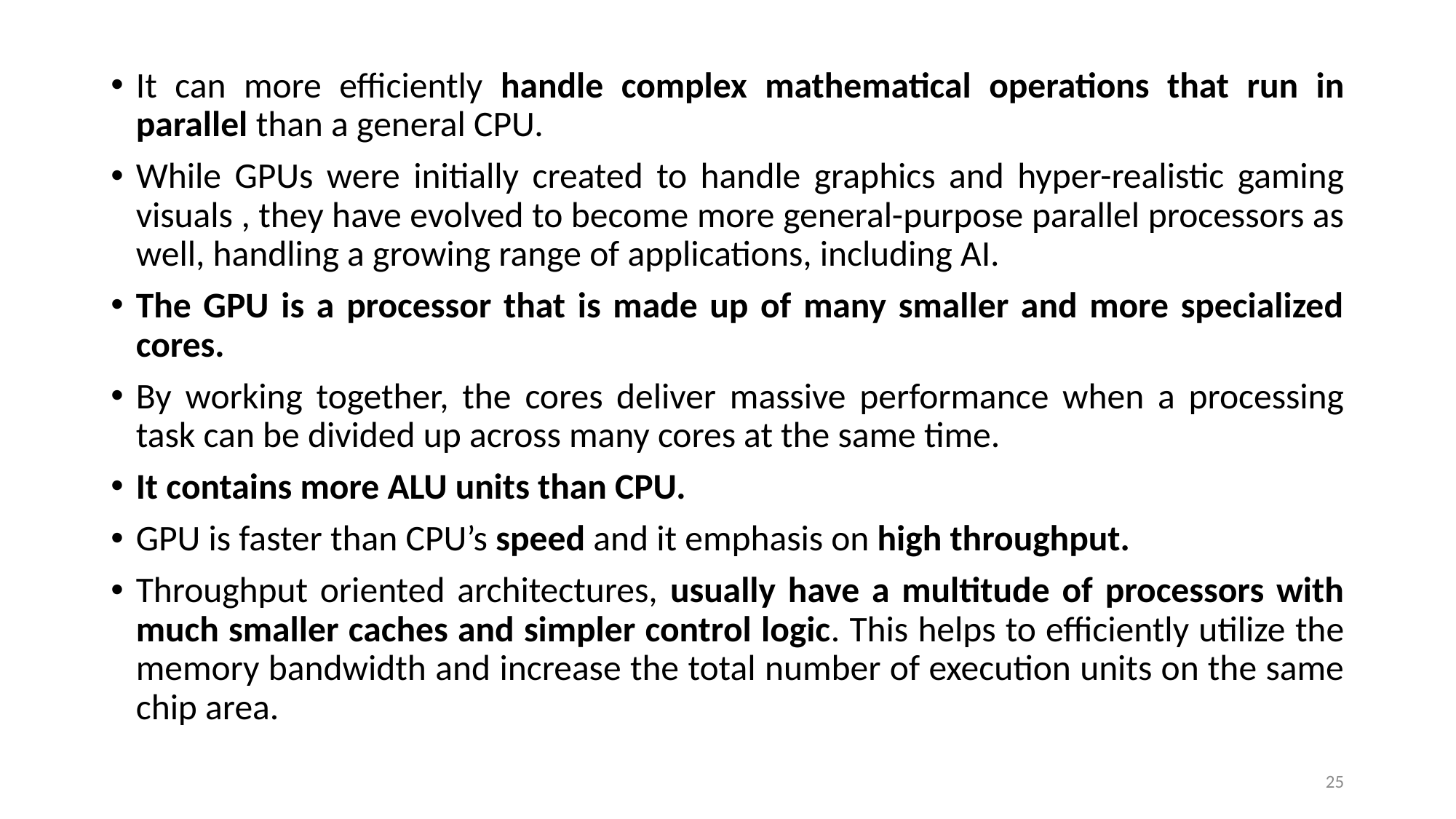

It can more efficiently handle complex mathematical operations that run in parallel than a general CPU.
While GPUs were initially created to handle graphics and hyper-realistic gaming visuals , they have evolved to become more general-purpose parallel processors as well, handling a growing range of applications, including AI.
The GPU is a processor that is made up of many smaller and more specialized cores.
By working together, the cores deliver massive performance when a processing task can be divided up across many cores at the same time.
It contains more ALU units than CPU.
GPU is faster than CPU’s speed and it emphasis on high throughput.
Throughput oriented architectures, usually have a multitude of processors with much smaller caches and simpler control logic. This helps to efficiently utilize the memory bandwidth and increase the total number of execution units on the same chip area.

25